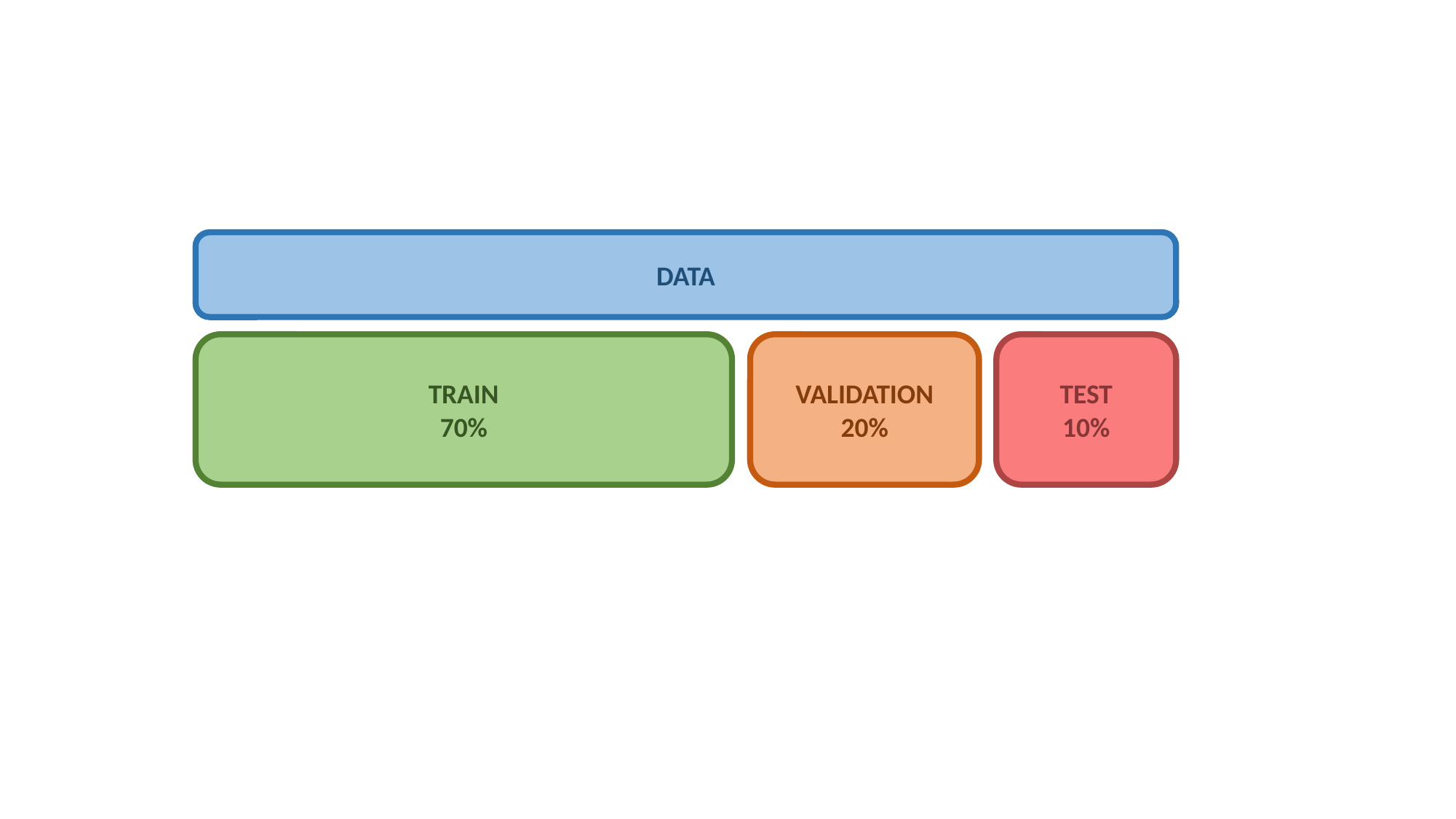

DATA
TRAIN
70%
VALIDATION
20%
TEST
10%